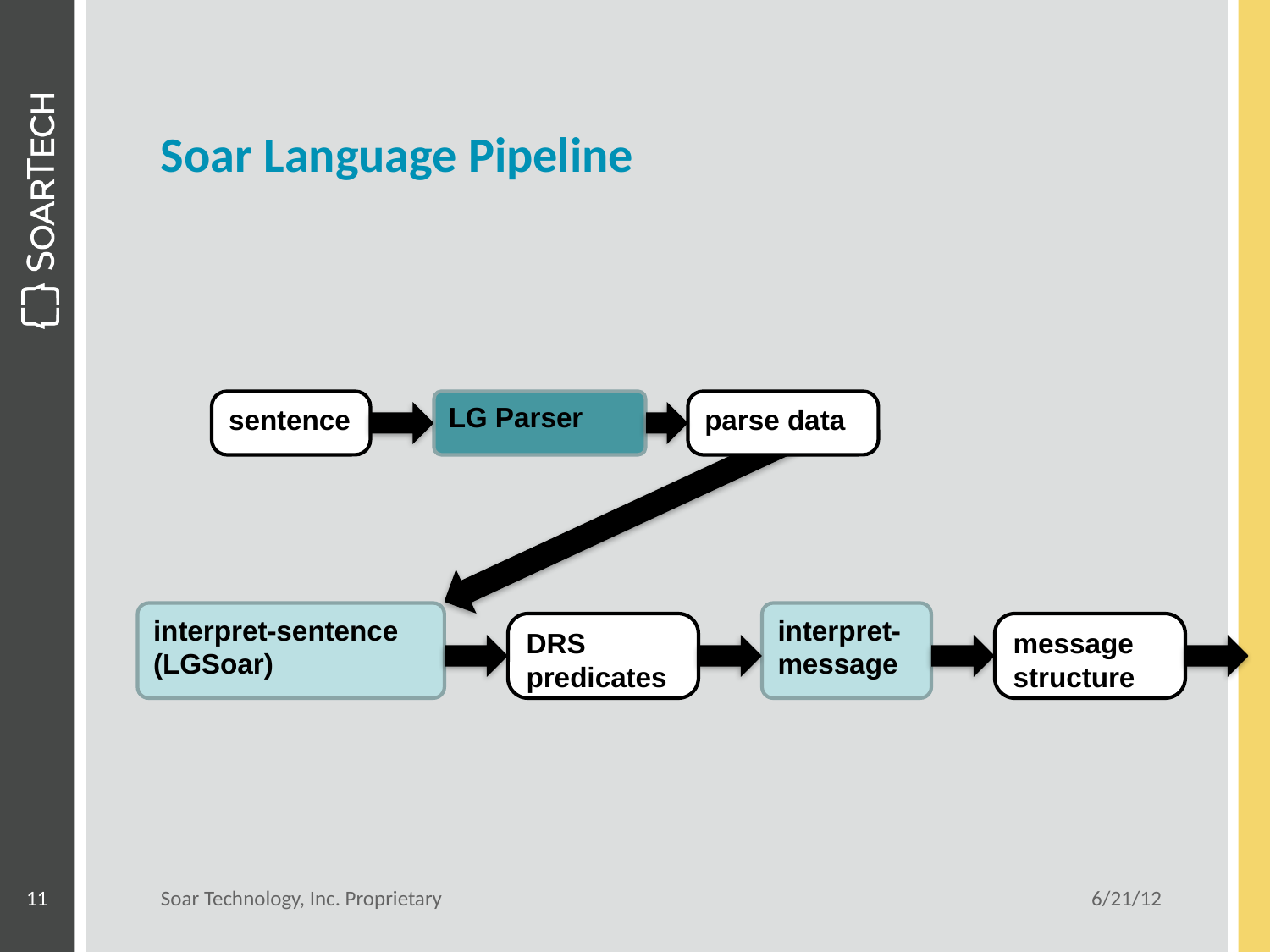

# Soar Language Pipeline
sentence
LG Parser
parse data

interpret-sentence (LGSoar)
interpret-message
DRS predicates
message structure

11
Soar Technology, Inc. Proprietary
6/21/12